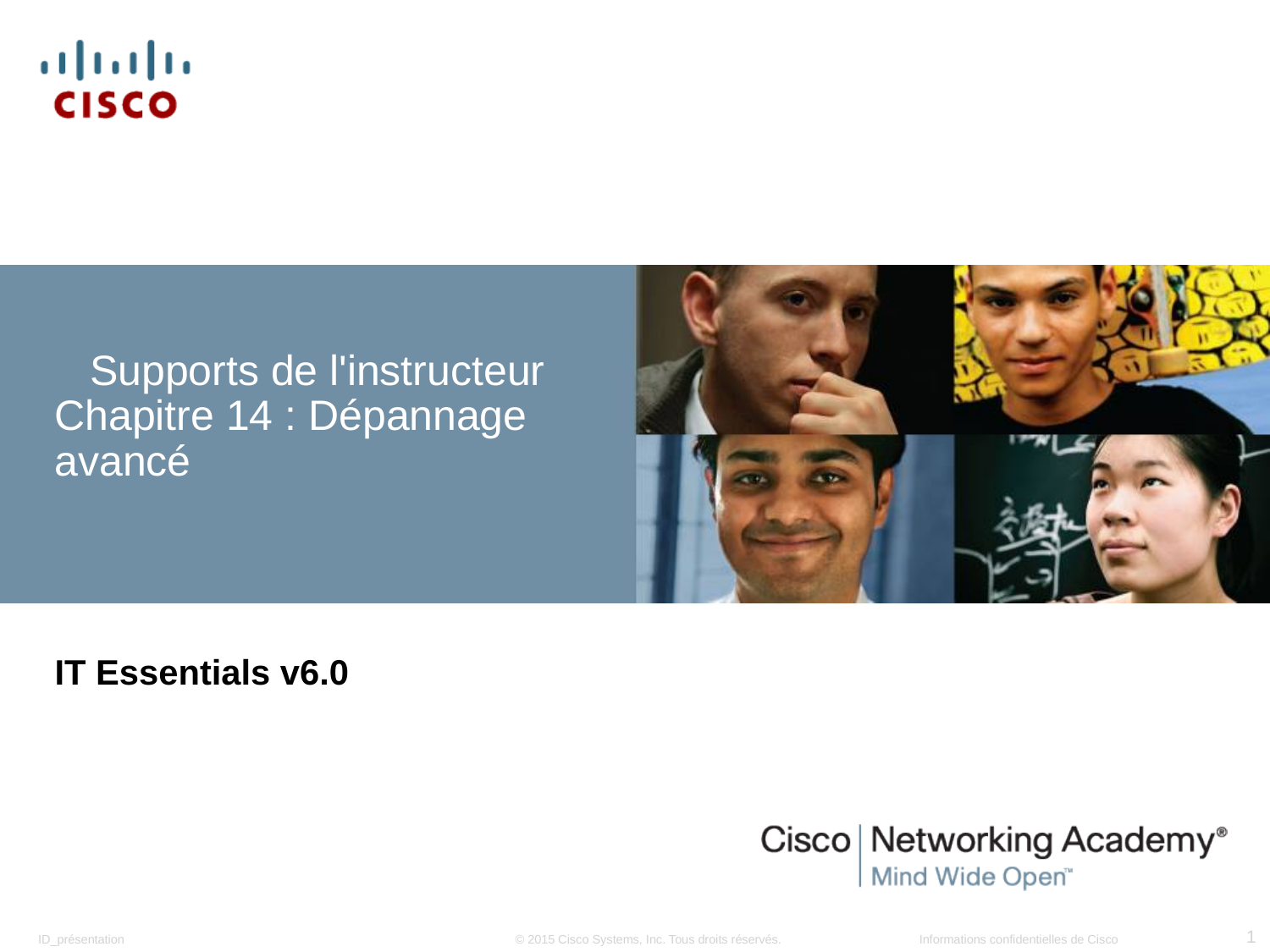

# Supports de l'instructeur
Chapitre 14 : Dépannage avancé
IT Essentials v6.0